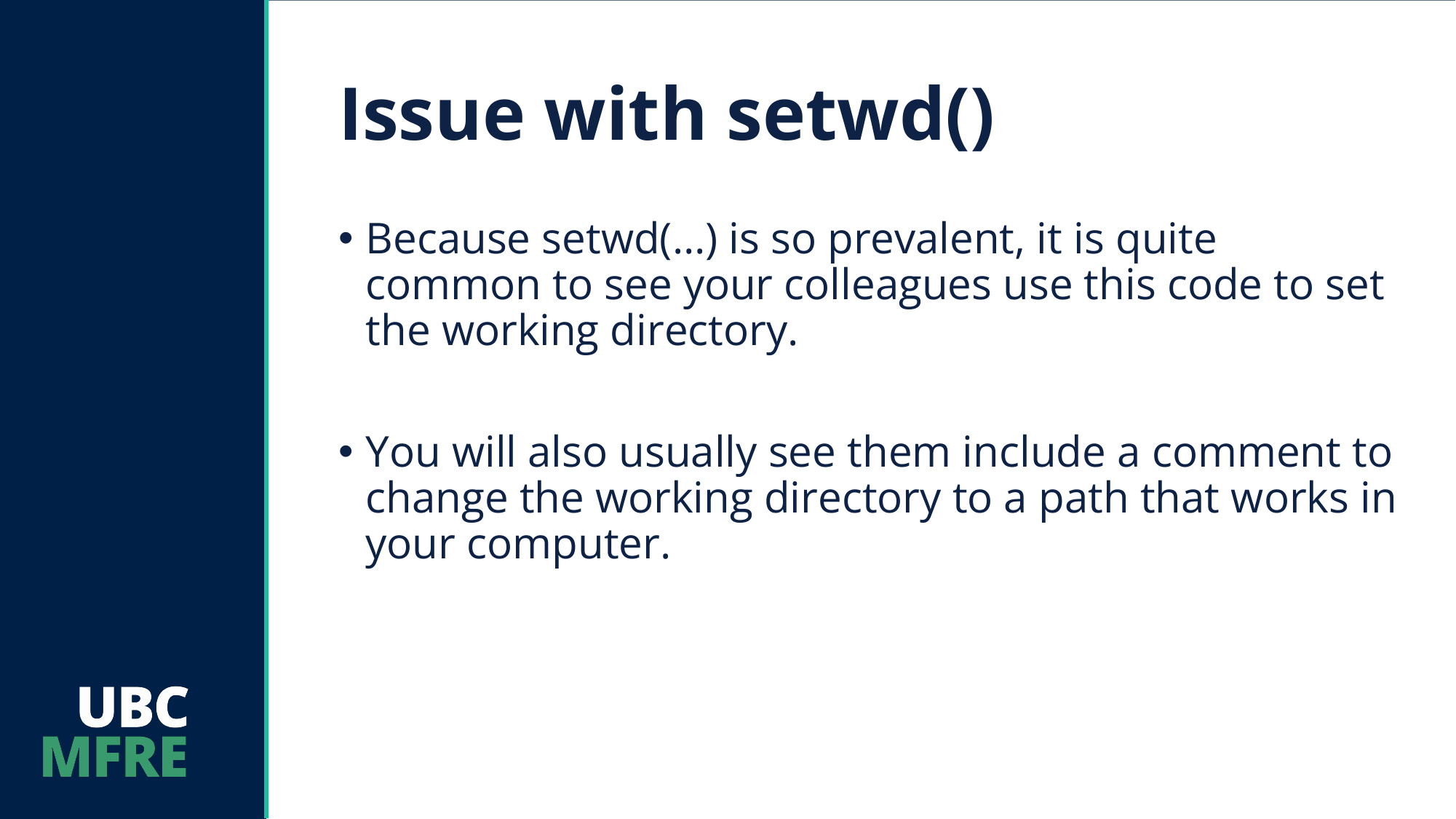

# Issue with setwd()
Because setwd(…) is so prevalent, it is quite common to see your colleagues use this code to set the working directory.

You will also usually see them include a comment to change the working directory to a path that works in your computer.